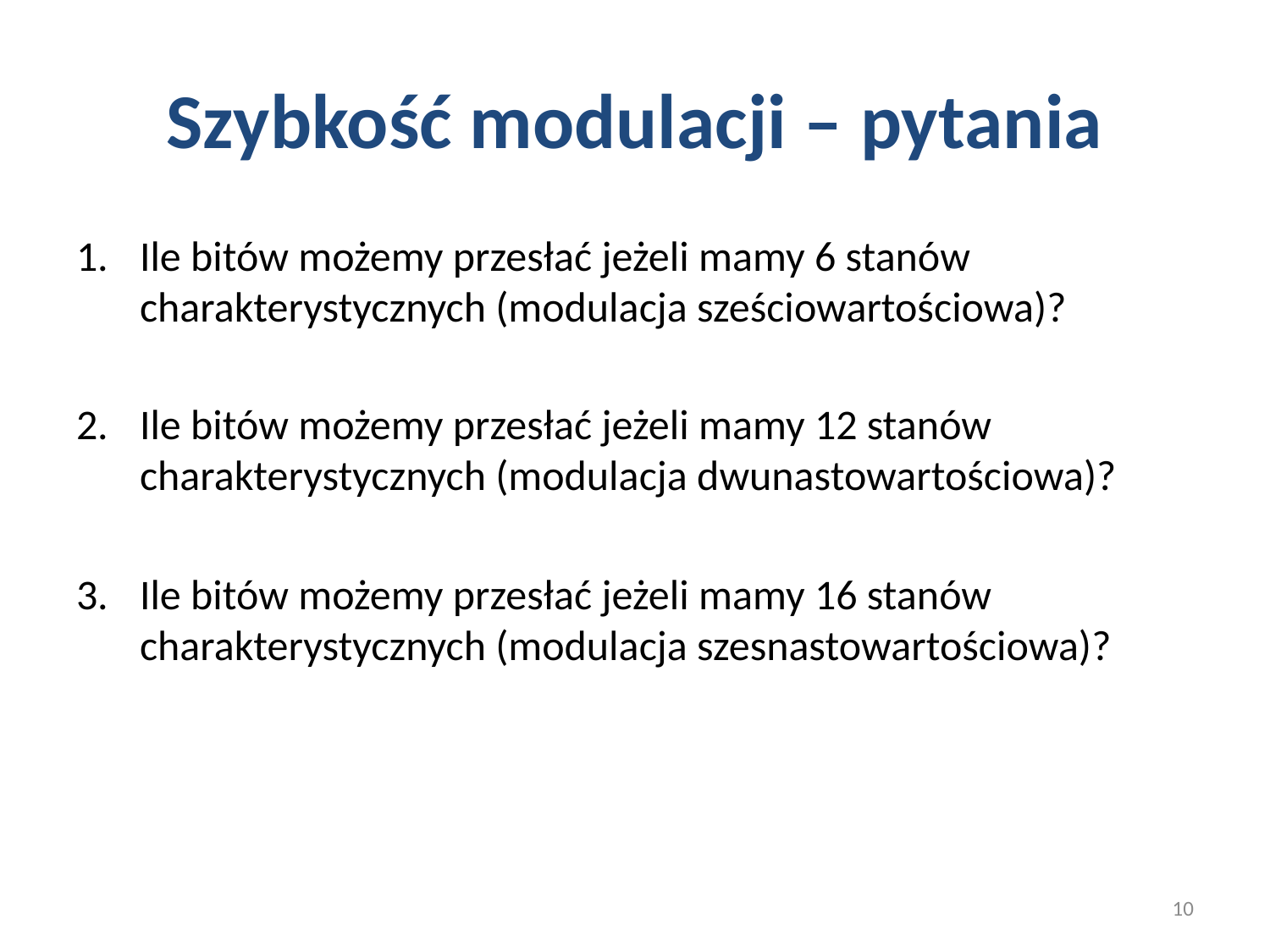

# Szybkość modulacji – pytania
Ile bitów możemy przesłać jeżeli mamy 6 stanów charakterystycznych (modulacja sześciowartościowa)?

Ile bitów możemy przesłać jeżeli mamy 12 stanów charakterystycznych (modulacja dwunastowartościowa)?

Ile bitów możemy przesłać jeżeli mamy 16 stanów charakterystycznych (modulacja szesnastowartościowa)?

10